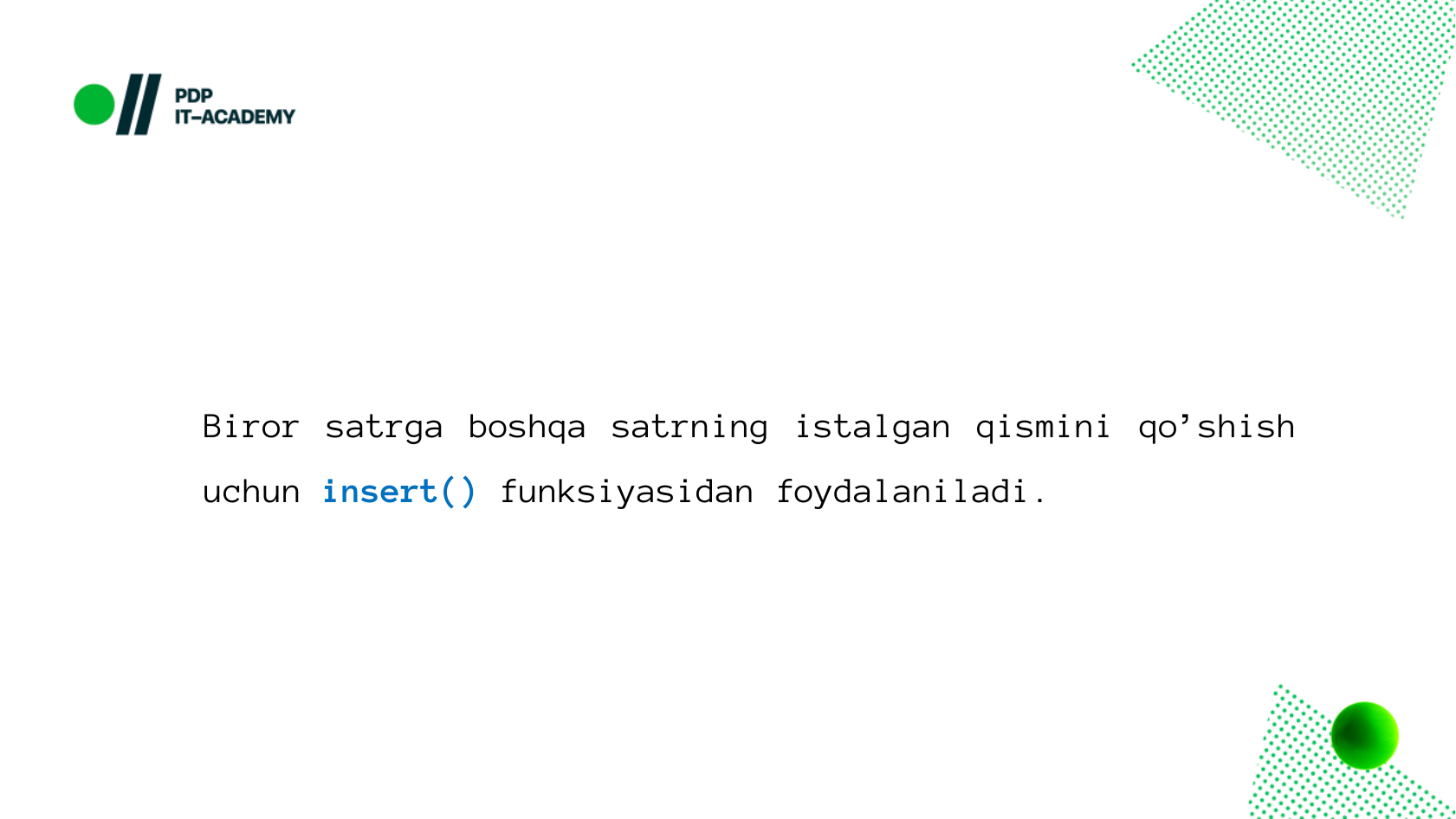

Biror satrga boshqa satrning istalgan qismini qo’shish uchun insert() funksiyasidan foydalaniladi.